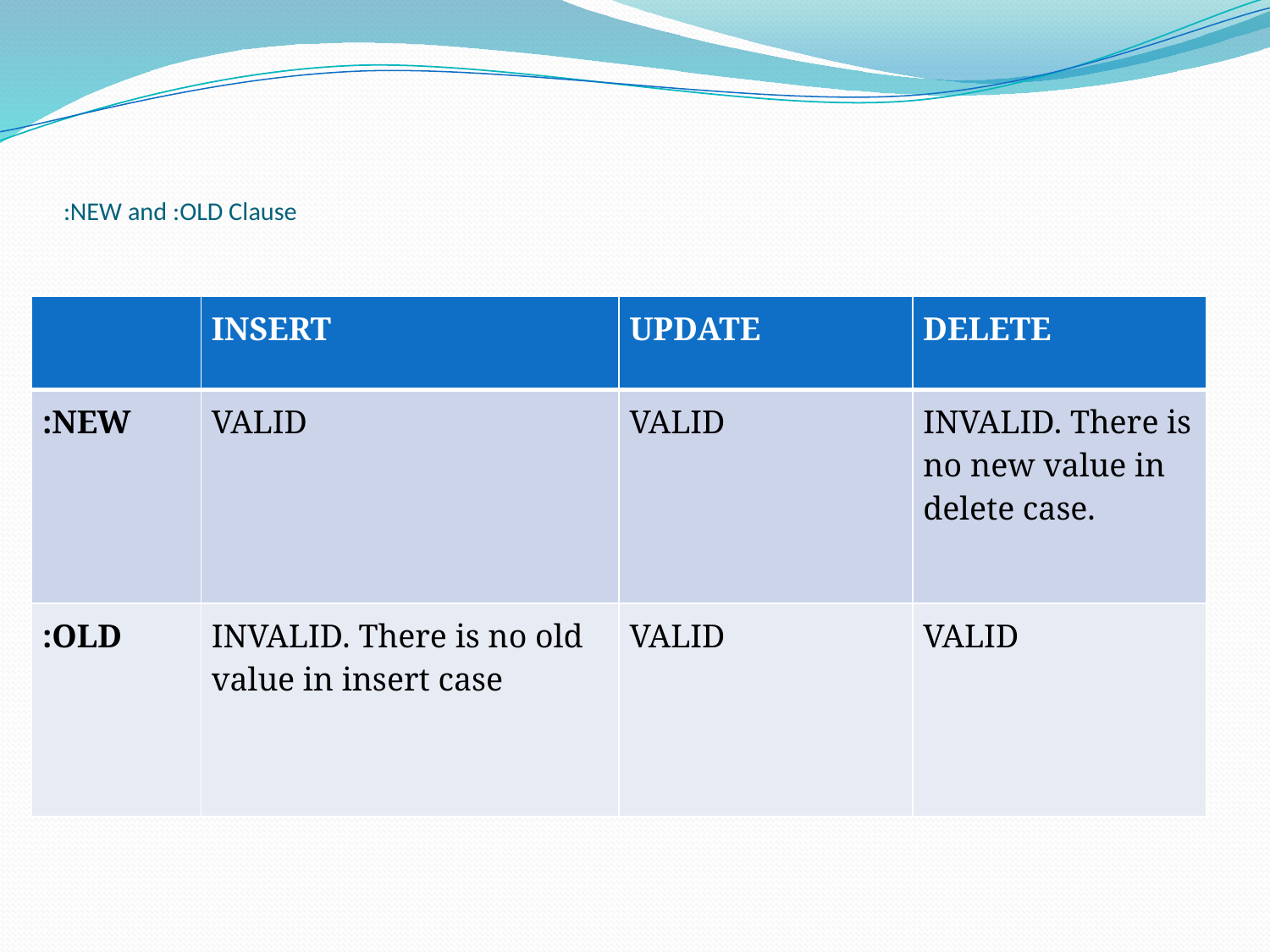

# :NEW and :OLD Clause
|  | INSERT | UPDATE | DELETE |
| --- | --- | --- | --- |
| :NEW | VALID | VALID | INVALID. There is no new value in delete case. |
| :OLD | INVALID. There is no old value in insert case | VALID | VALID |